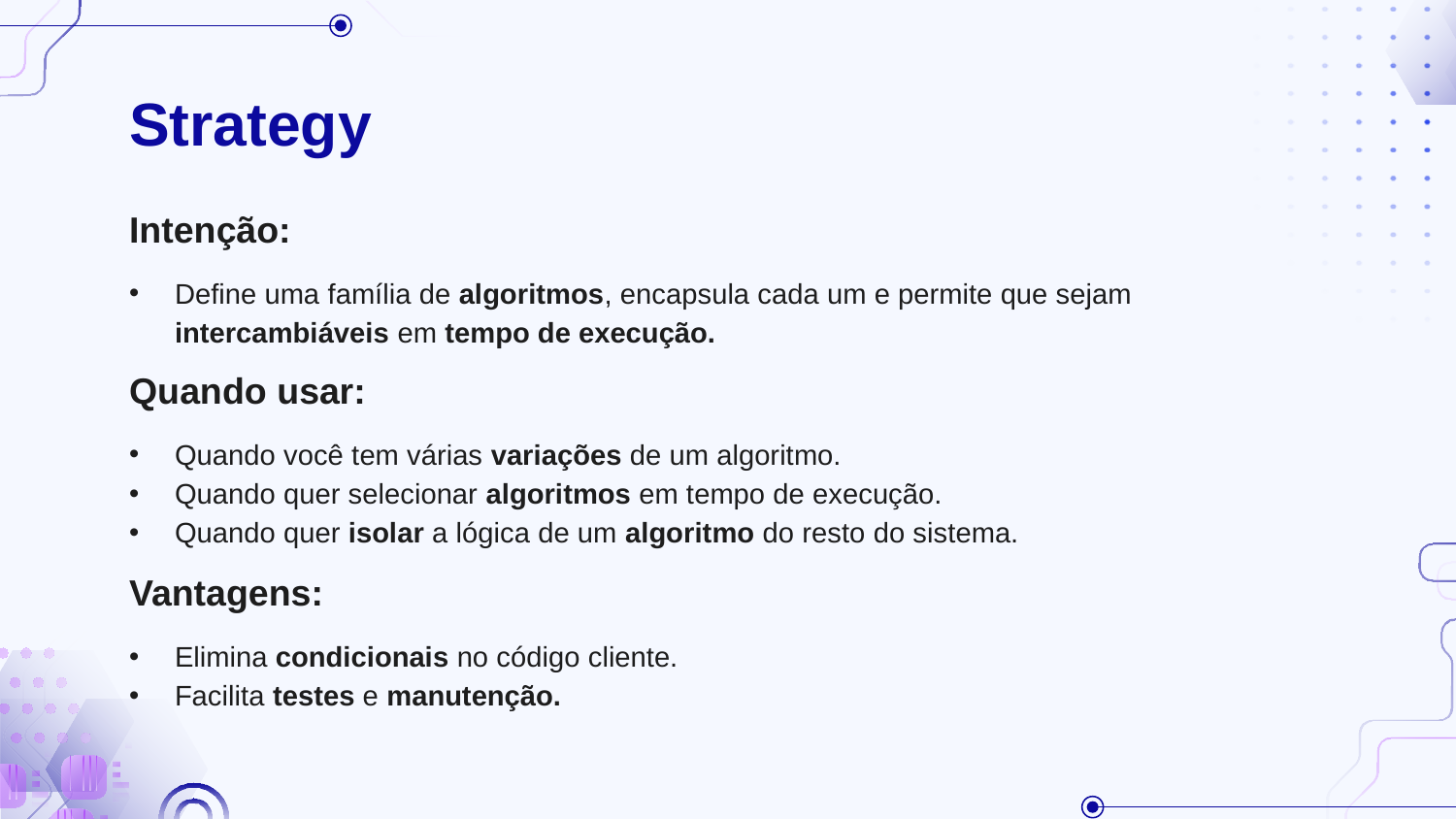

# Strategy
Intenção:
Define uma família de algoritmos, encapsula cada um e permite que sejam intercambiáveis em tempo de execução.
Quando usar:
Quando você tem várias variações de um algoritmo.
Quando quer selecionar algoritmos em tempo de execução.
Quando quer isolar a lógica de um algoritmo do resto do sistema.
Vantagens:
Elimina condicionais no código cliente.
Facilita testes e manutenção.